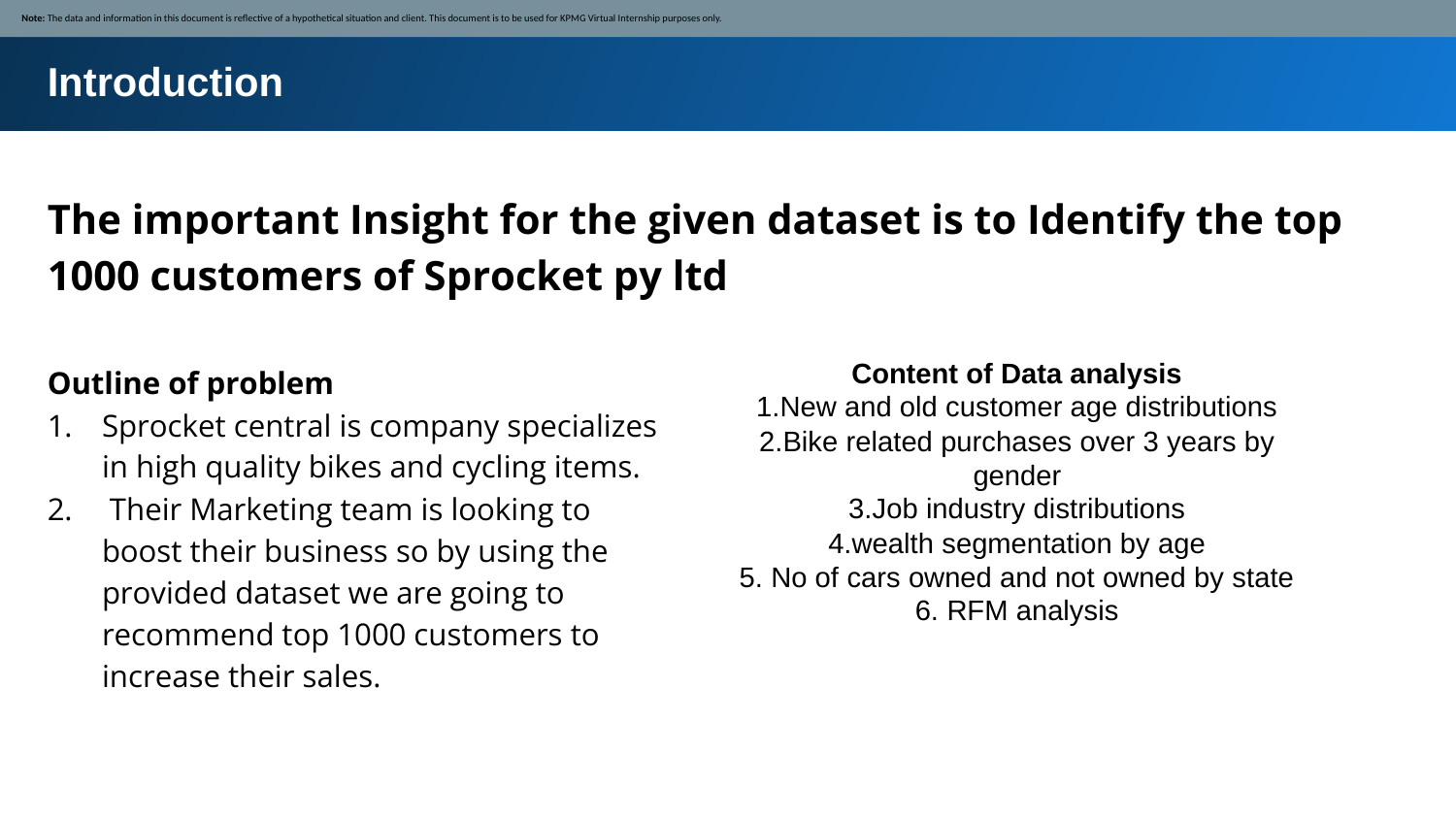

Note: The data and information in this document is reflective of a hypothetical situation and client. This document is to be used for KPMG Virtual Internship purposes only.
Introduction
The important Insight for the given dataset is to Identify the top 1000 customers of Sprocket py ltd
Content of Data analysis
1.New and old customer age distributions
2.Bike related purchases over 3 years by gender
3.Job industry distributions
4.wealth segmentation by age
5. No of cars owned and not owned by state
6. RFM analysis

Outline of problem
Sprocket central is company specializes in high quality bikes and cycling items.
 Their Marketing team is looking to boost their business so by using the provided dataset we are going to recommend top 1000 customers to increase their sales.